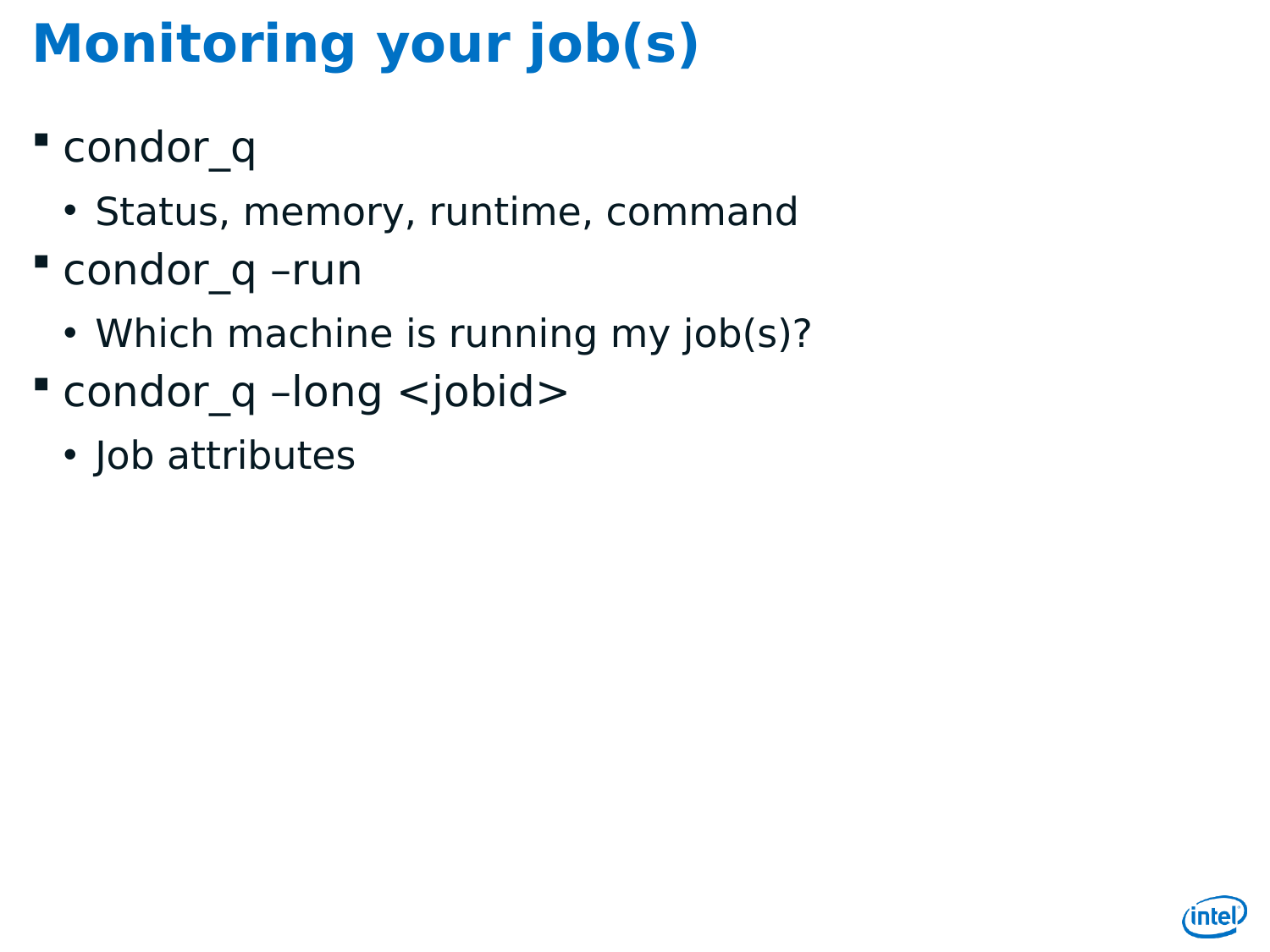

# Monitoring your job(s)
condor_q
Status, memory, runtime, command
condor_q –run
Which machine is running my job(s)?
condor_q –long <jobid>
Job attributes